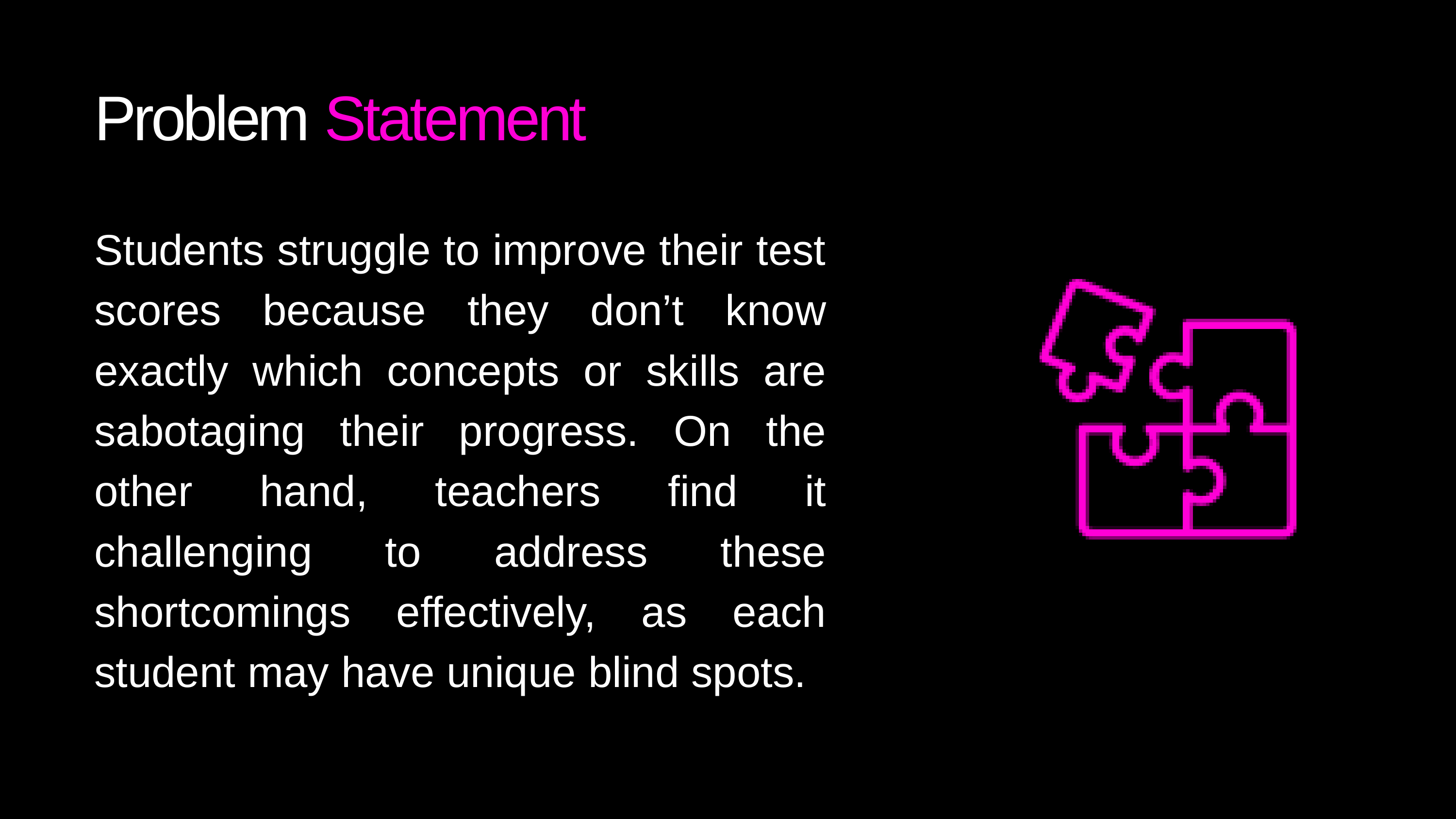

Problem Statement
Students struggle to improve their test scores because they don’t know exactly which concepts or skills are sabotaging their progress. On the other hand, teachers find it challenging to address these shortcomings effectively, as each student may have unique blind spots.